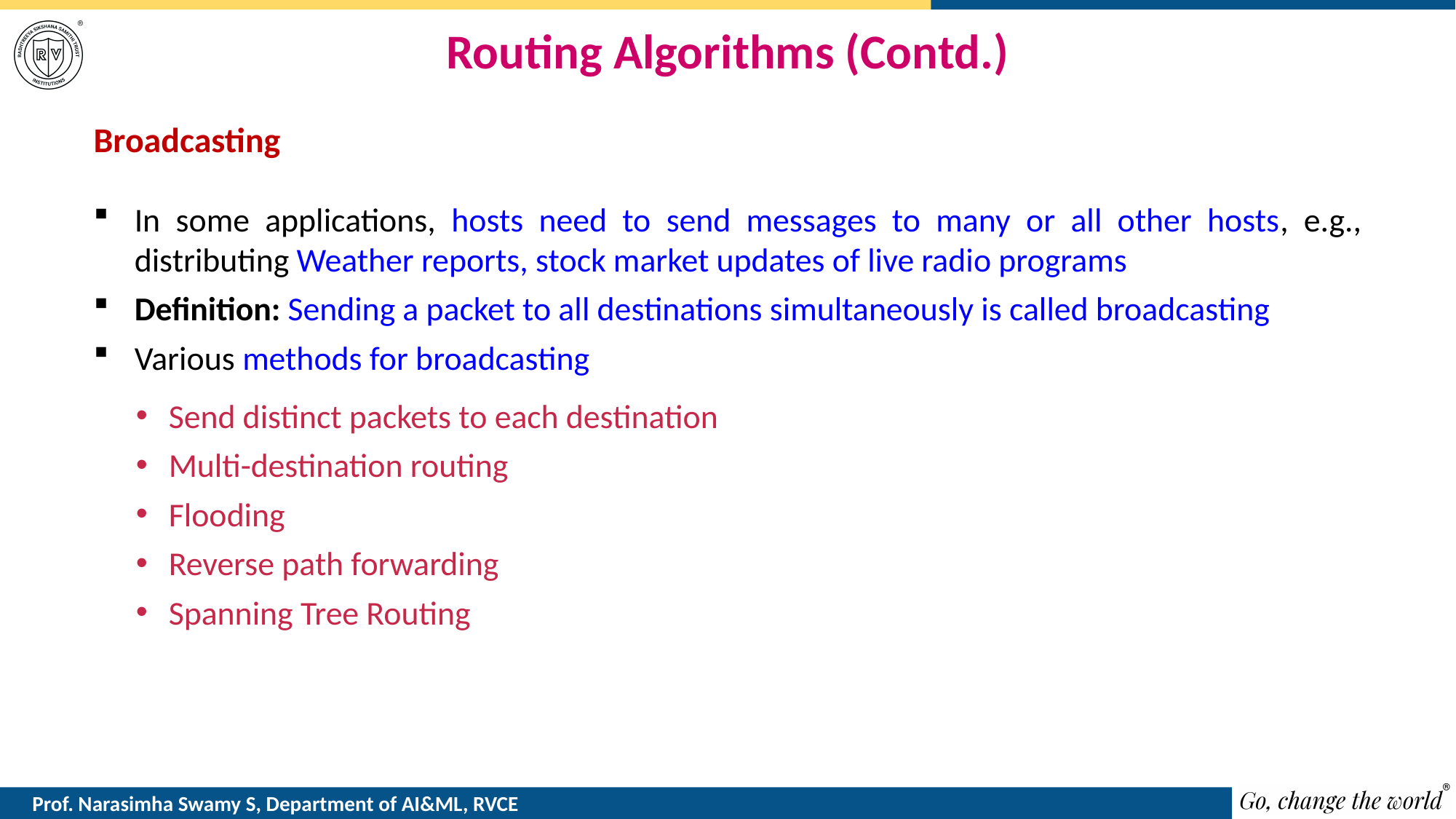

# Routing Algorithms (Contd.)
Broadcasting
In some applications, hosts need to send messages to many or all other hosts, e.g., distributing Weather reports, stock market updates of live radio programs
Definition: Sending a packet to all destinations simultaneously is called broadcasting
Various methods for broadcasting
Send distinct packets to each destination
Multi-destination routing
Flooding
Reverse path forwarding
Spanning Tree Routing